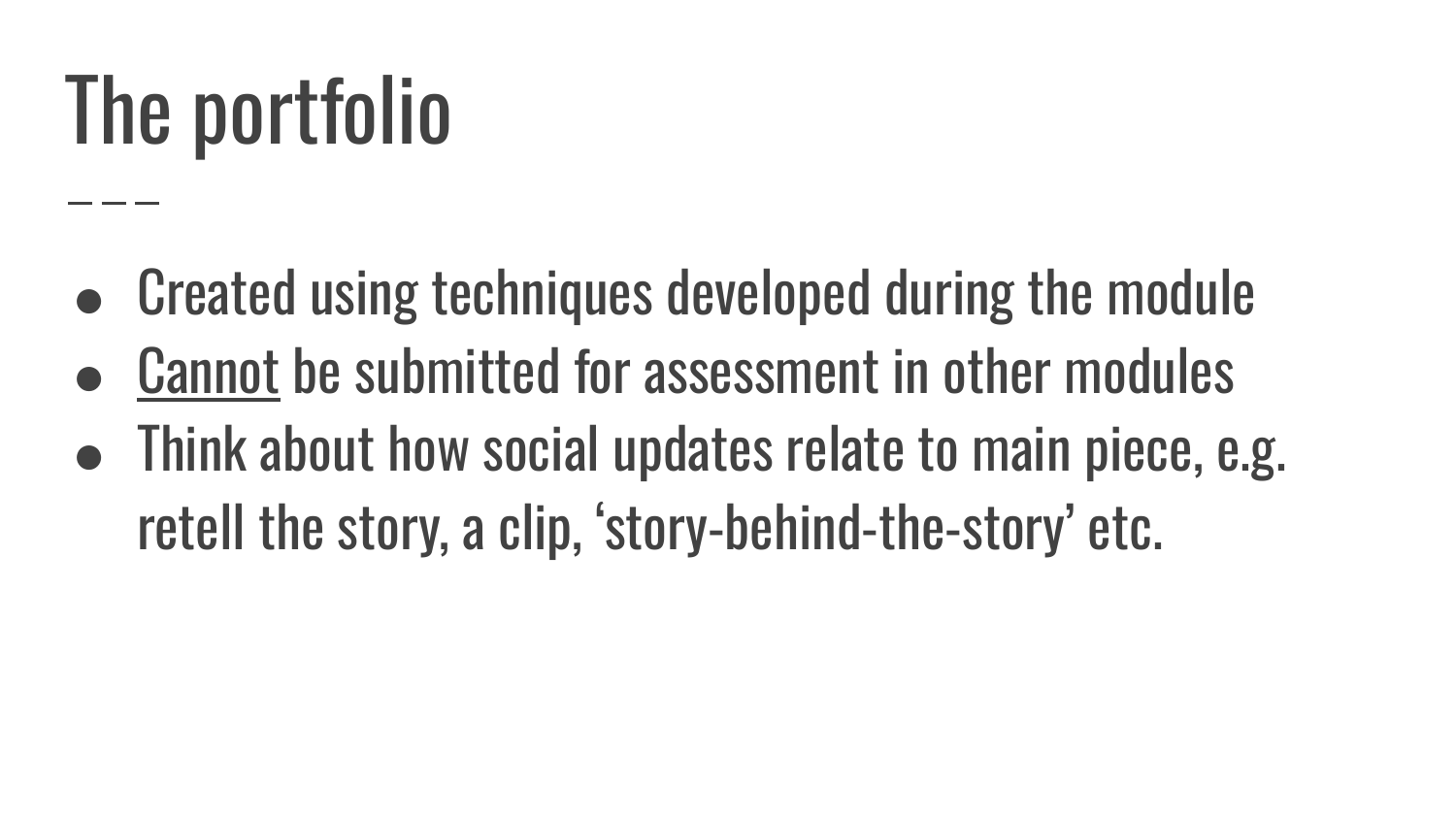

# The portfolio
Created using techniques developed during the module
Cannot be submitted for assessment in other modules
Think about how social updates relate to main piece, e.g. retell the story, a clip, ‘story-behind-the-story’ etc.